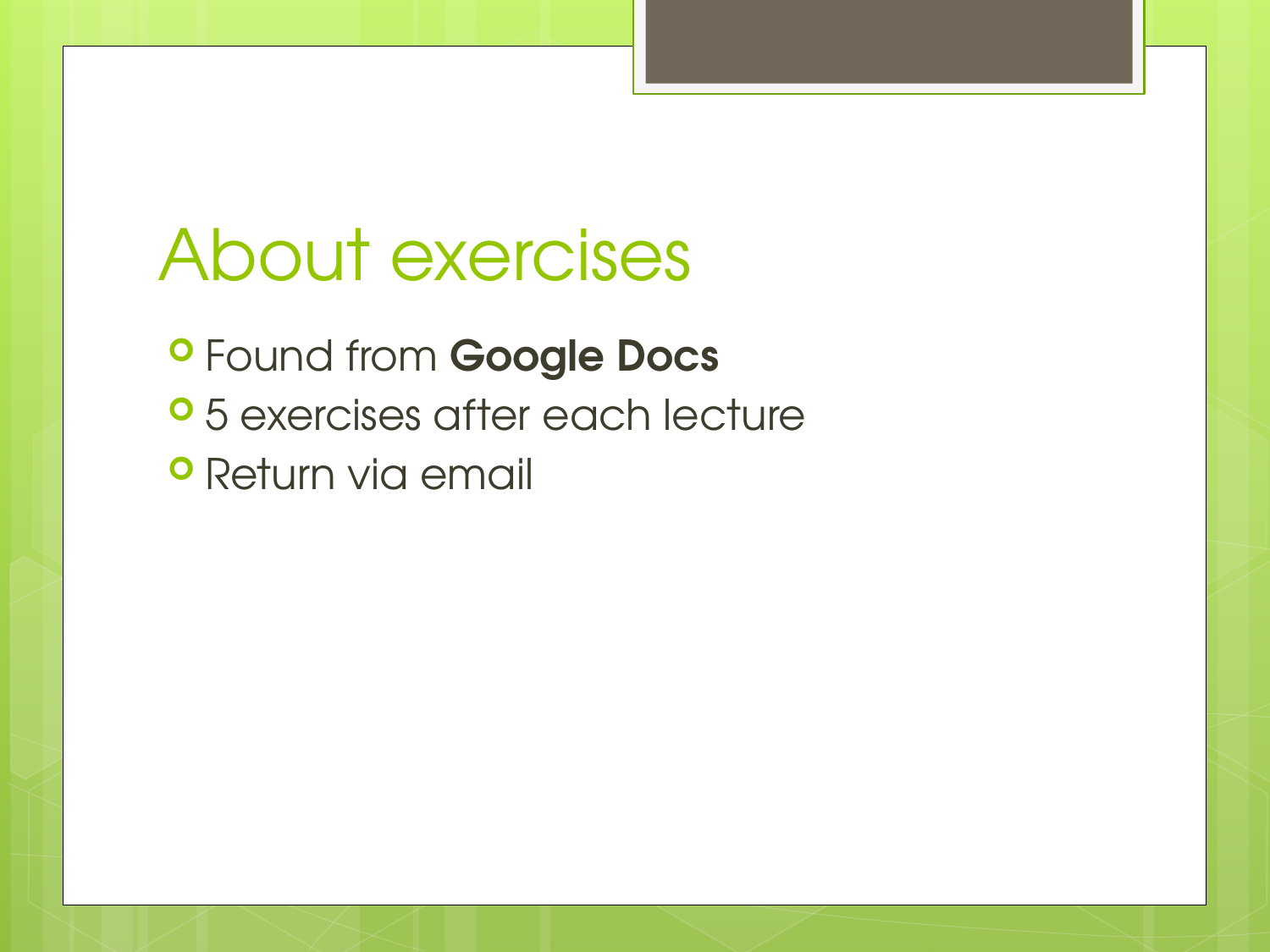

# About exercises
Found from Google Docs
5 exercises after each lecture
Return via email